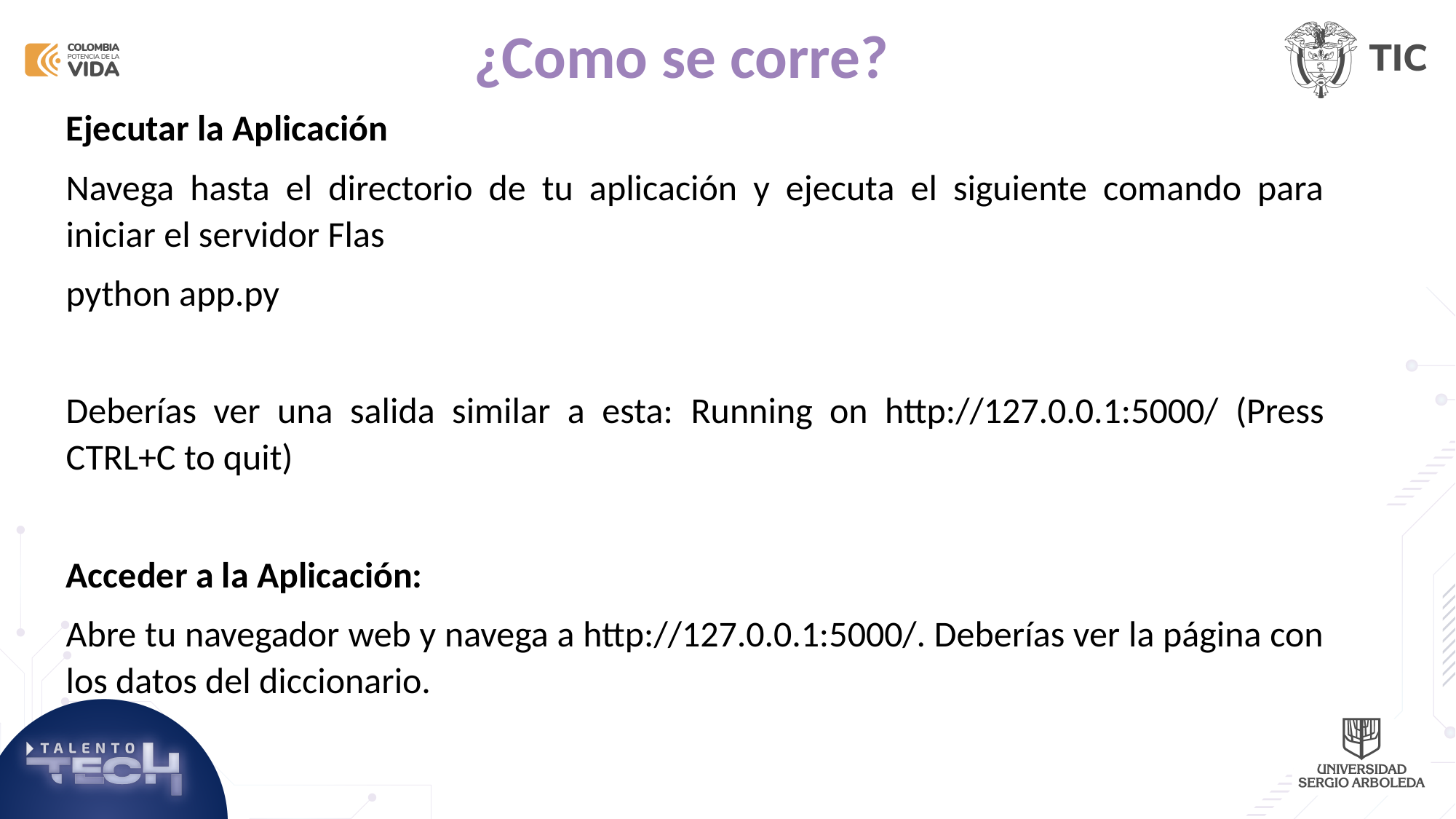

¿Como se corre?
Ejecutar la Aplicación
Navega hasta el directorio de tu aplicación y ejecuta el siguiente comando para iniciar el servidor Flas
python app.py

Deberías ver una salida similar a esta: Running on http://127.0.0.1:5000/ (Press CTRL+C to quit)

Acceder a la Aplicación:
Abre tu navegador web y navega a http://127.0.0.1:5000/. Deberías ver la página con los datos del diccionario.